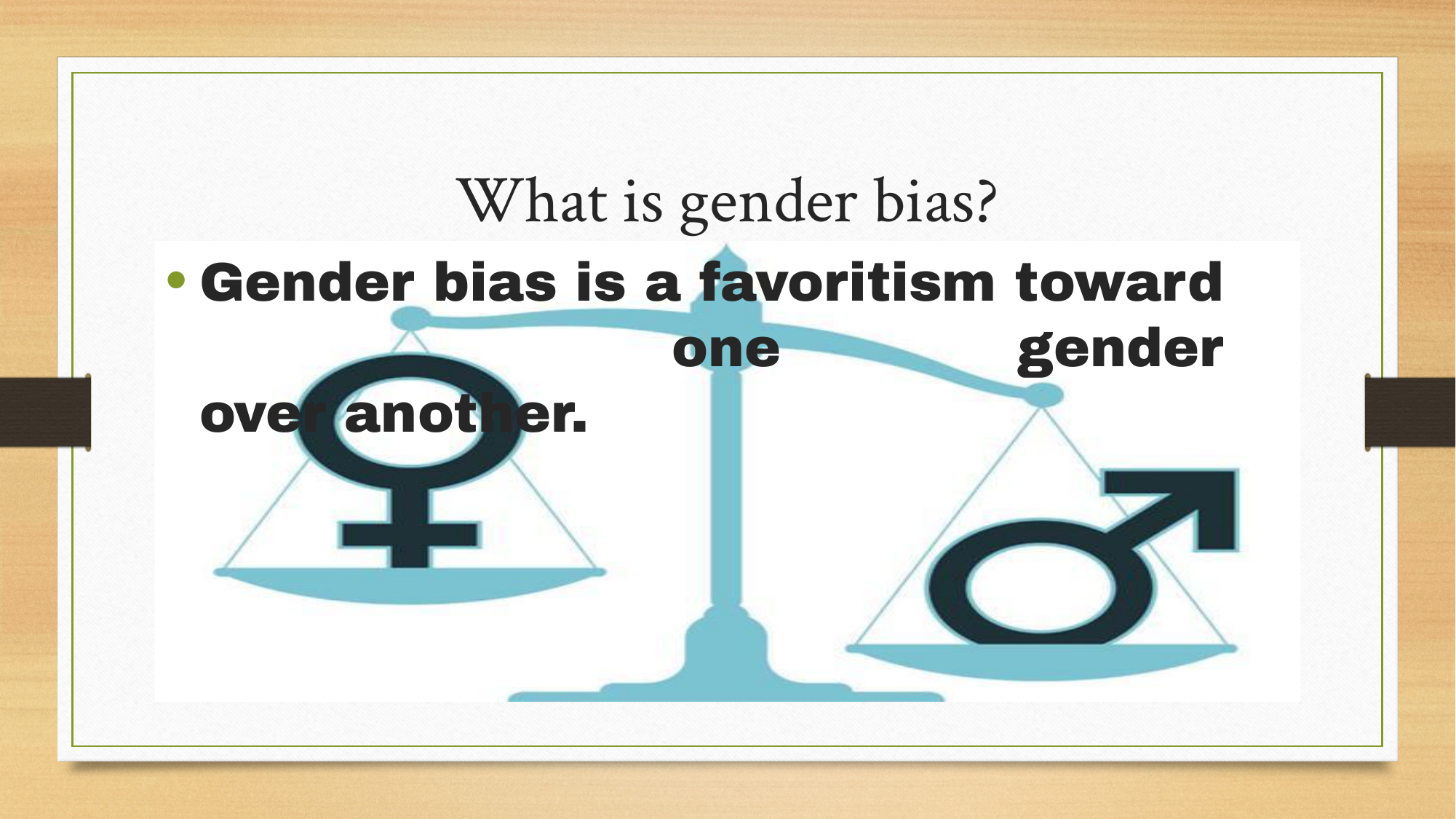

# What is gender bias?
Gender bias is a favoritism toward                              one             gender over another.